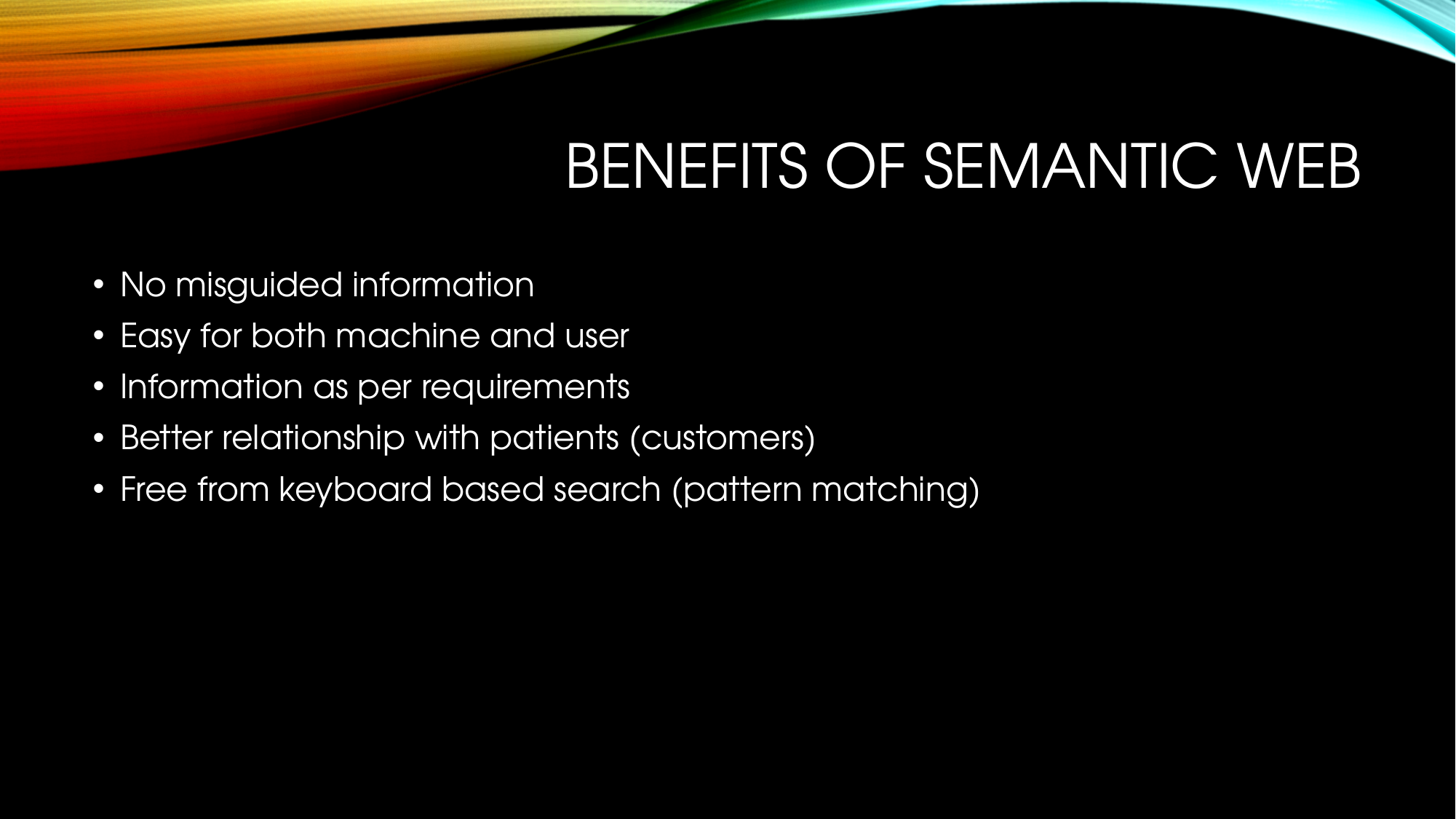

# Benefits of semantic web
No misguided information
Easy for both machine and user
Information as per requirements
Better relationship with patients (customers)
Free from keyboard based search (pattern matching)